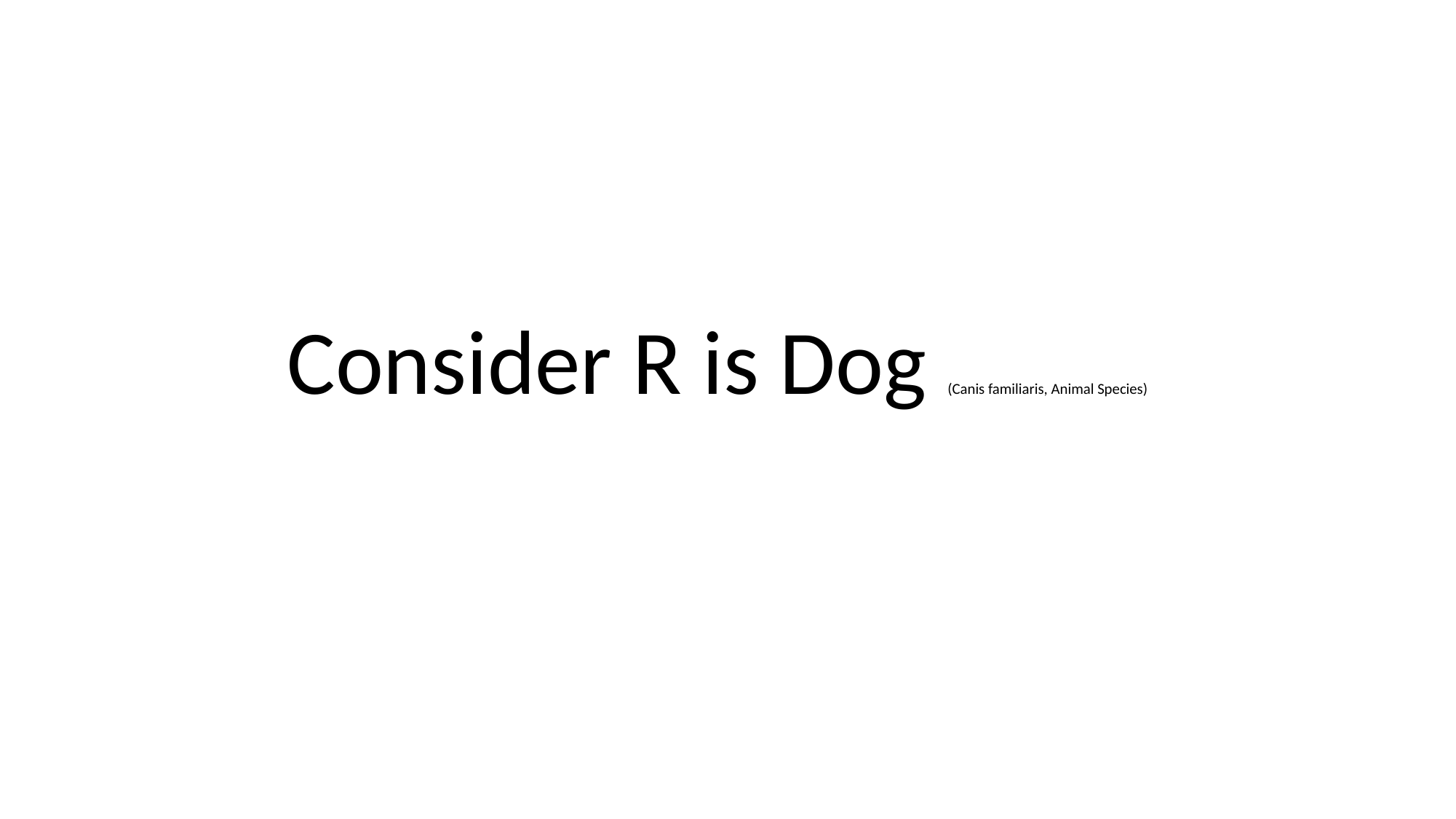

# Consider R is Dog (Canis familiaris, Animal Species)